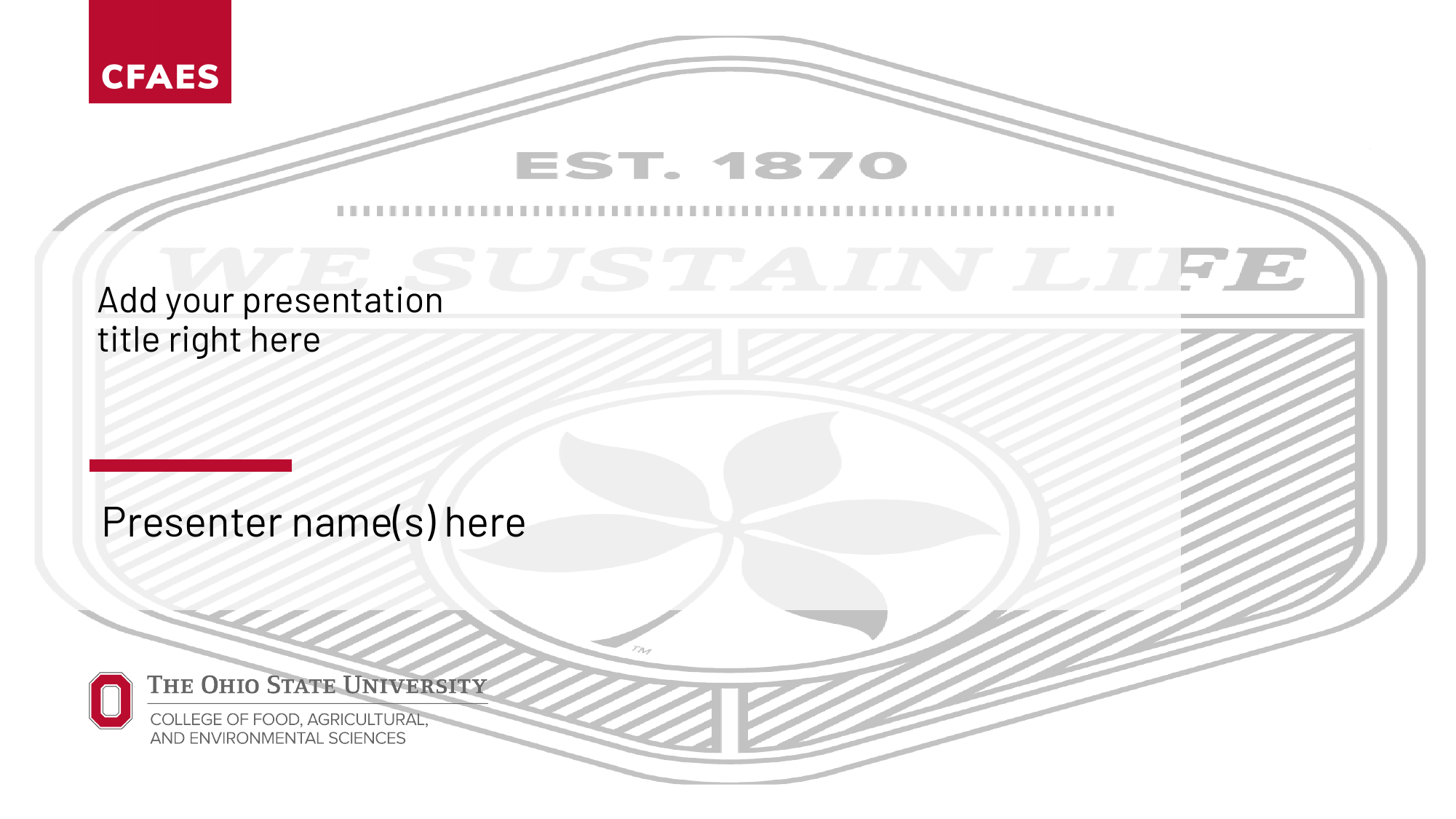

# Add your presentation title right here
Presenter name(s) here